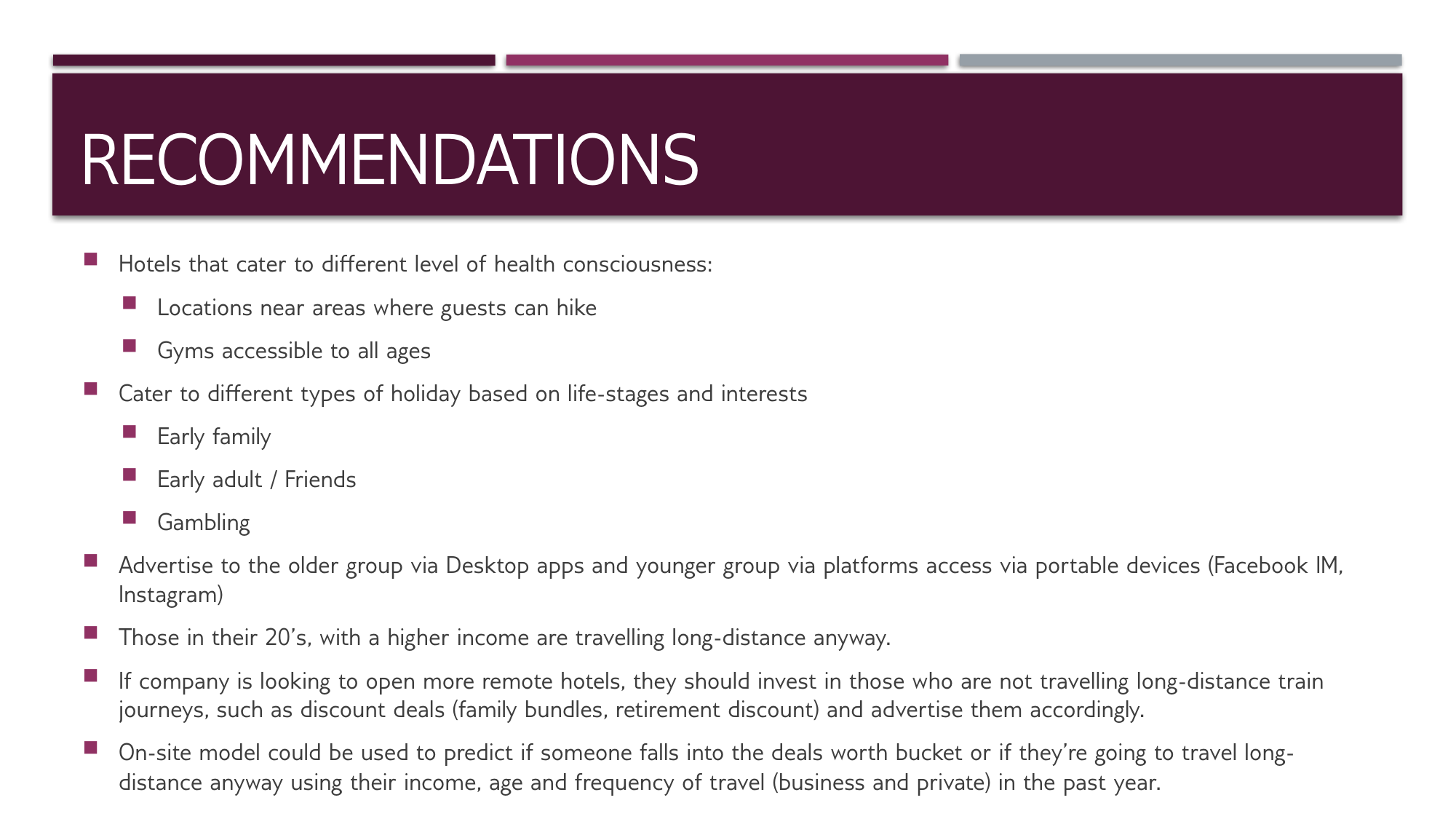

# Recommendations
Hotels that cater to different level of health consciousness:
Locations near areas where guests can hike
Gyms accessible to all ages
Cater to different types of holiday based on life-stages and interests
Early family
Early adult / Friends
Gambling
Advertise to the older group via Desktop apps and younger group via platforms access via portable devices (Facebook IM, Instagram)
Those in their 20’s, with a higher income are travelling long-distance anyway.
If company is looking to open more remote hotels, they should invest in those who are not travelling long-distance train journeys, such as discount deals (family bundles, retirement discount) and advertise them accordingly.
On-site model could be used to predict if someone falls into the deals worth bucket or if they’re going to travel long-distance anyway using their income, age and frequency of travel (business and private) in the past year.